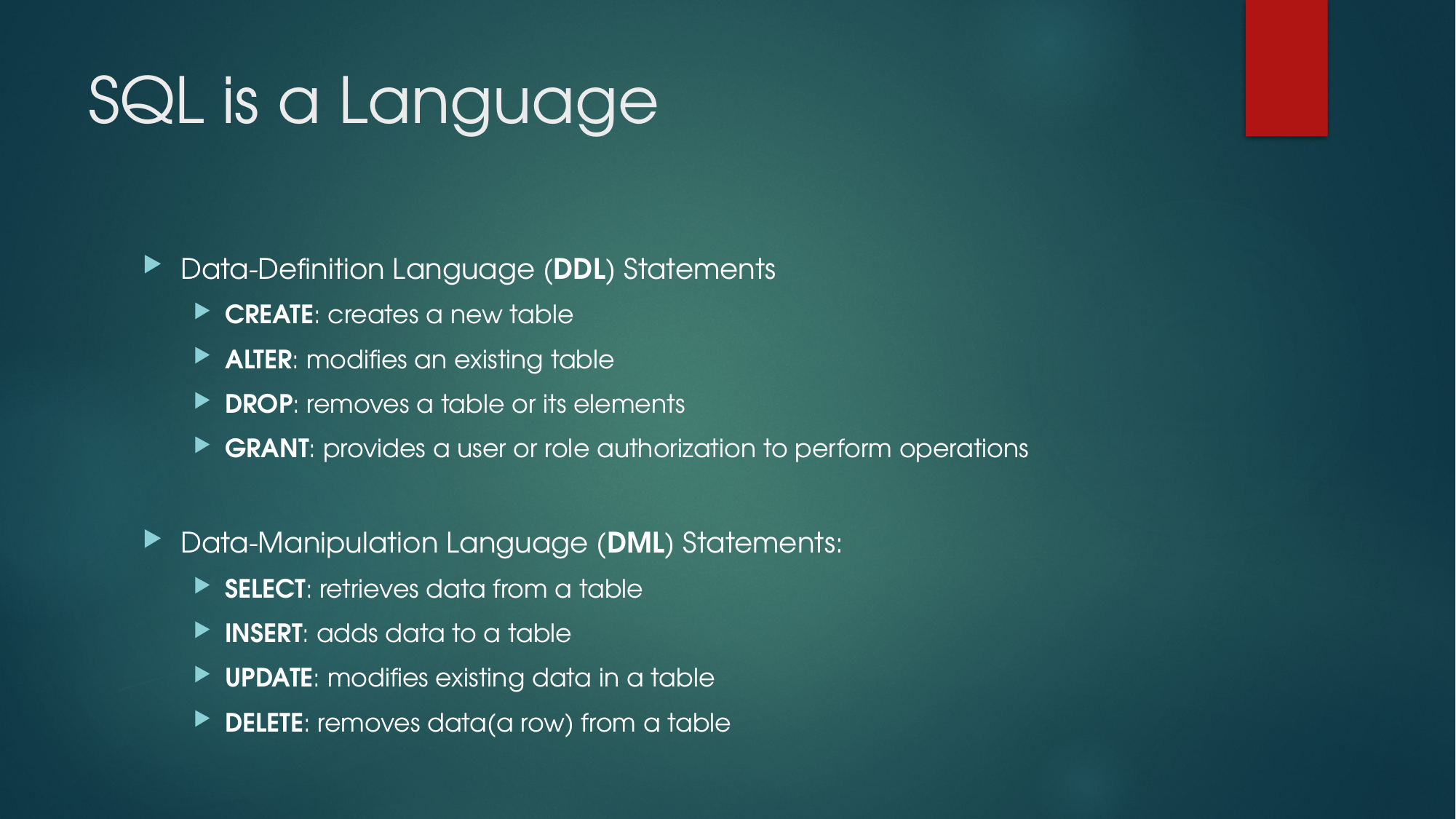

# SQL is a Language
Data-Definition Language (DDL) Statements
CREATE: creates a new table
ALTER: modifies an existing table
DROP: removes a table or its elements
GRANT: provides a user or role authorization to perform operations

Data-Manipulation Language (DML) Statements:
SELECT: retrieves data from a table
INSERT: adds data to a table
UPDATE: modifies existing data in a table
DELETE: removes data(a row) from a table